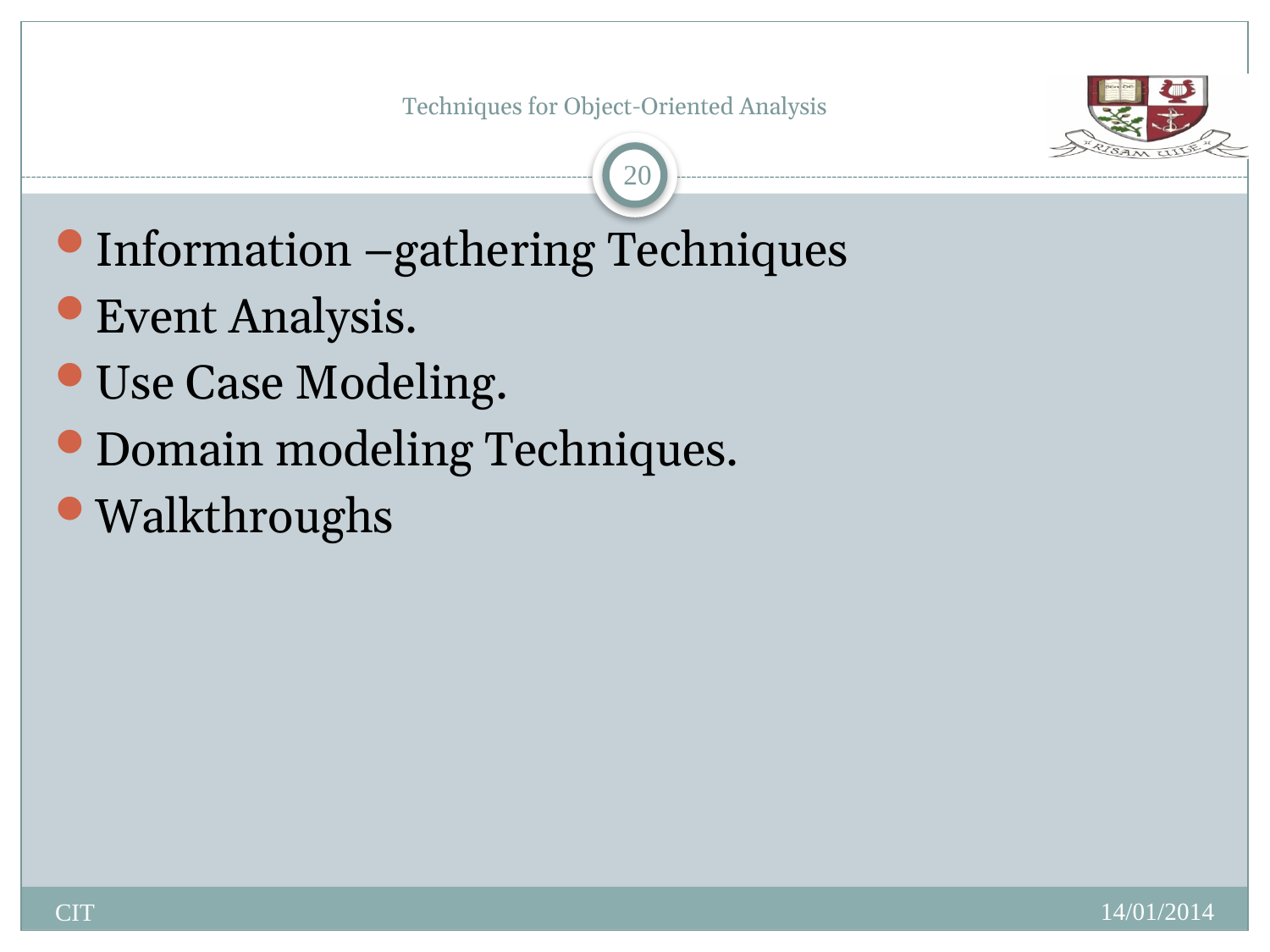

# Techniques for Object-Oriented Analysis
20
Information –gathering Techniques
Event Analysis.
Use Case Modeling.
Domain modeling Techniques.
Walkthroughs
14/01/2014
CIT